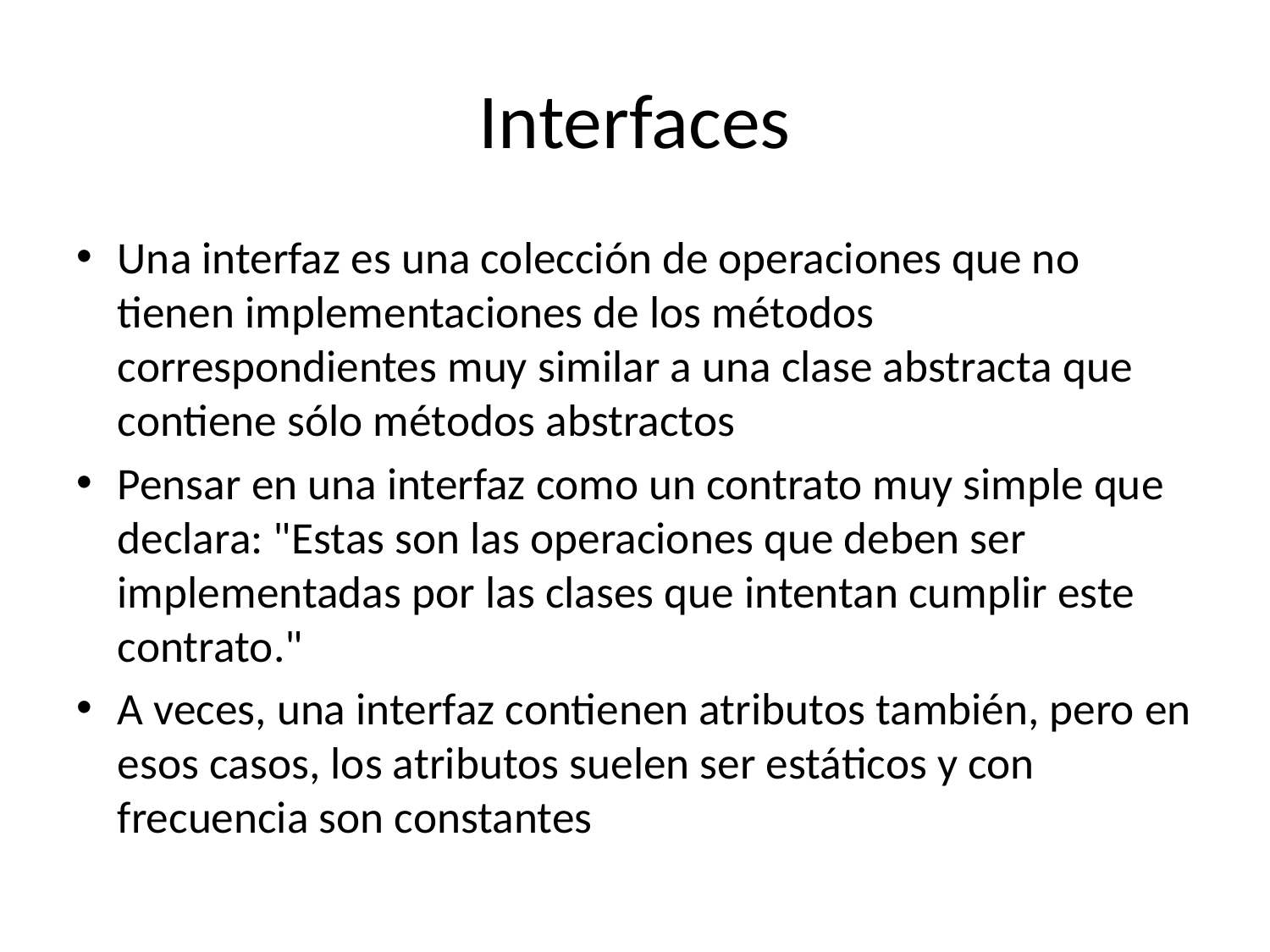

# Interfaces
Una interfaz es una colección de operaciones que no tienen implementaciones de los métodos correspondientes muy similar a una clase abstracta que contiene sólo métodos abstractos
Pensar en una interfaz como un contrato muy simple que declara: "Estas son las operaciones que deben ser implementadas por las clases que intentan cumplir este contrato."
A veces, una interfaz contienen atributos también, pero en esos casos, los atributos suelen ser estáticos y con frecuencia son constantes